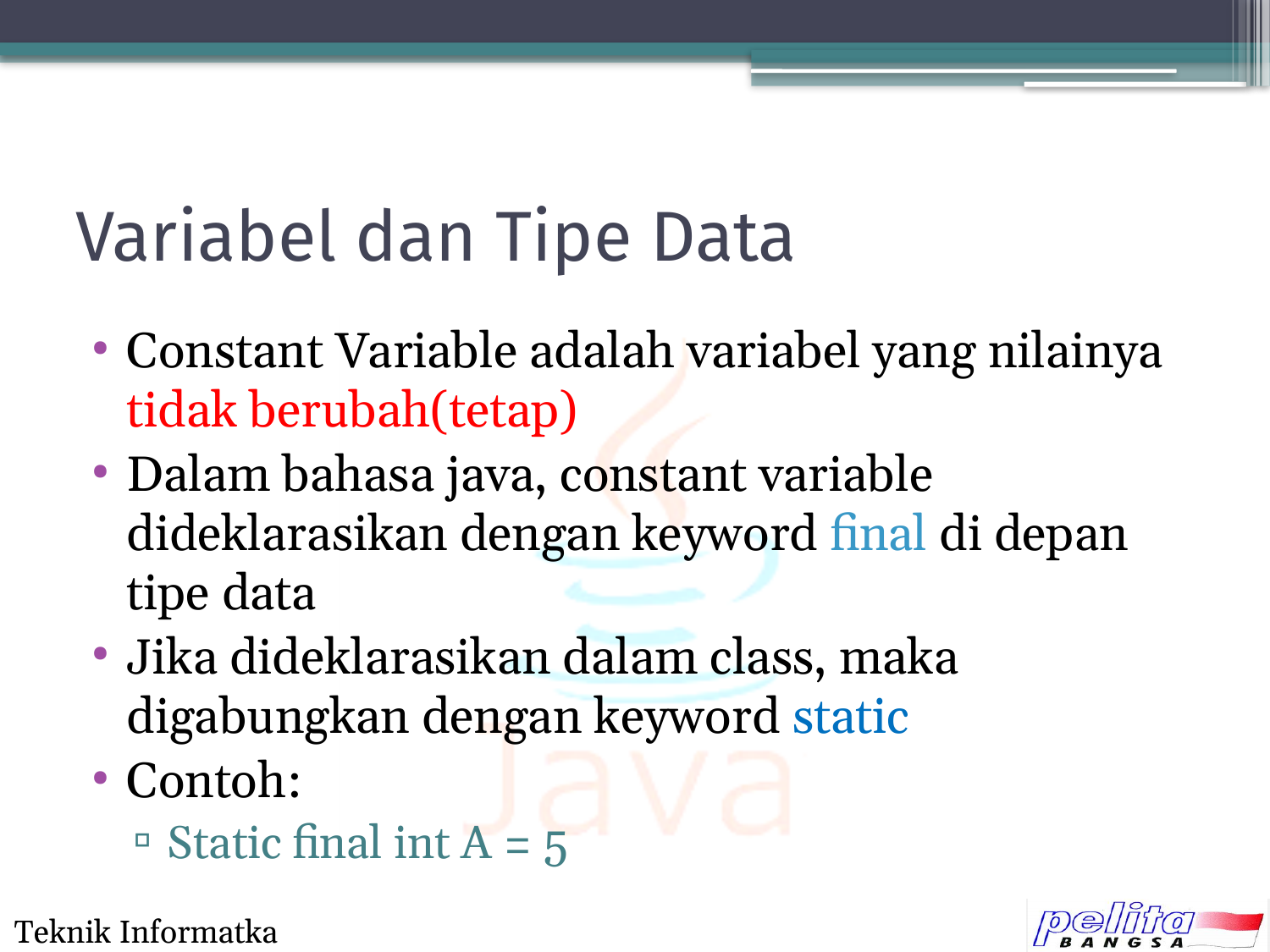

# Variabel dan Tipe Data
Constant Variable adalah variabel yang nilainya tidak berubah(tetap)
Dalam bahasa java, constant variable dideklarasikan dengan keyword final di depan tipe data
Jika dideklarasikan dalam class, maka digabungkan dengan keyword static
Contoh:
Static final int A = 5